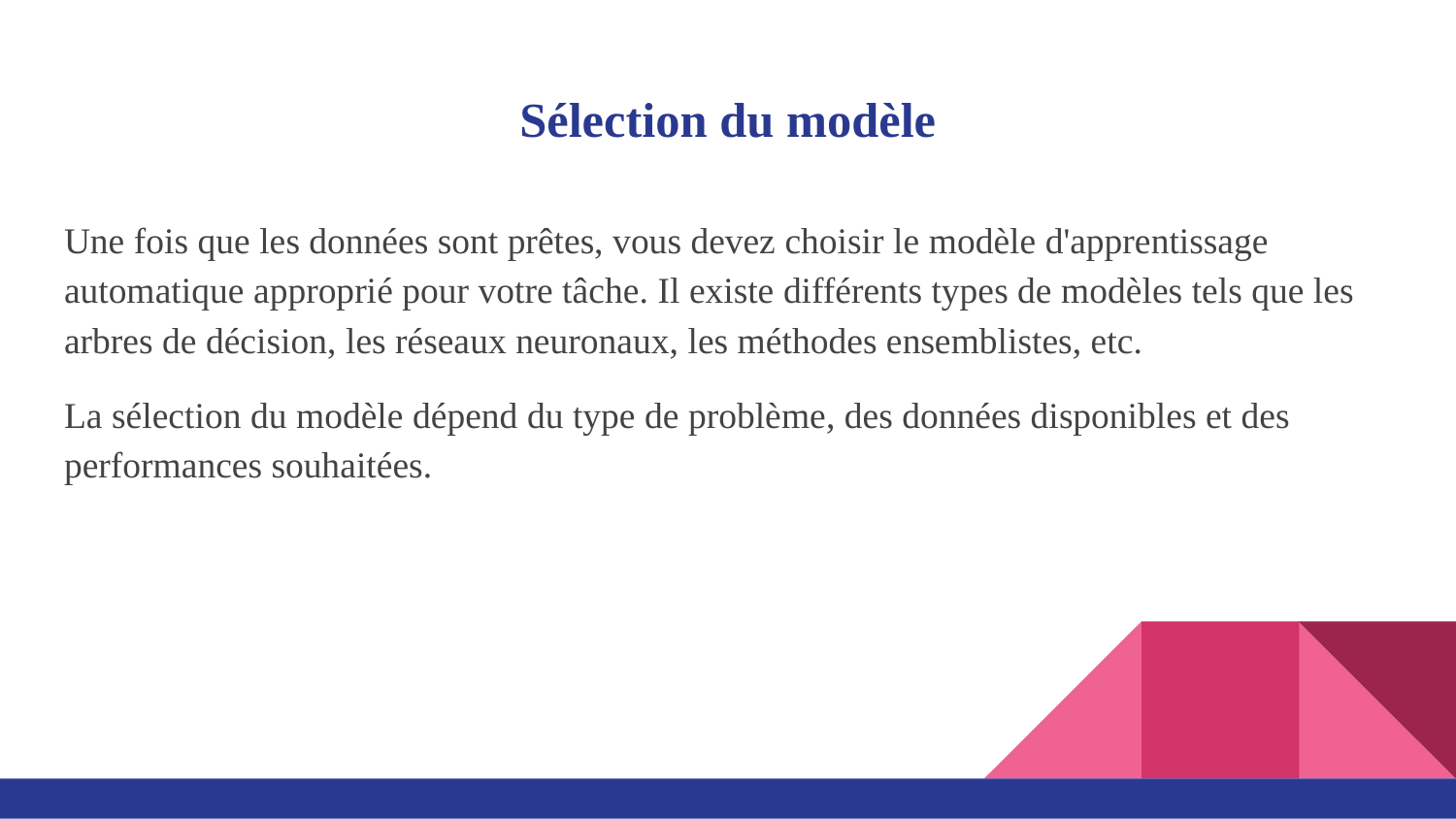

# Sélection du modèle
Une fois que les données sont prêtes, vous devez choisir le modèle d'apprentissage automatique approprié pour votre tâche. Il existe différents types de modèles tels que les arbres de décision, les réseaux neuronaux, les méthodes ensemblistes, etc.
La sélection du modèle dépend du type de problème, des données disponibles et des performances souhaitées.